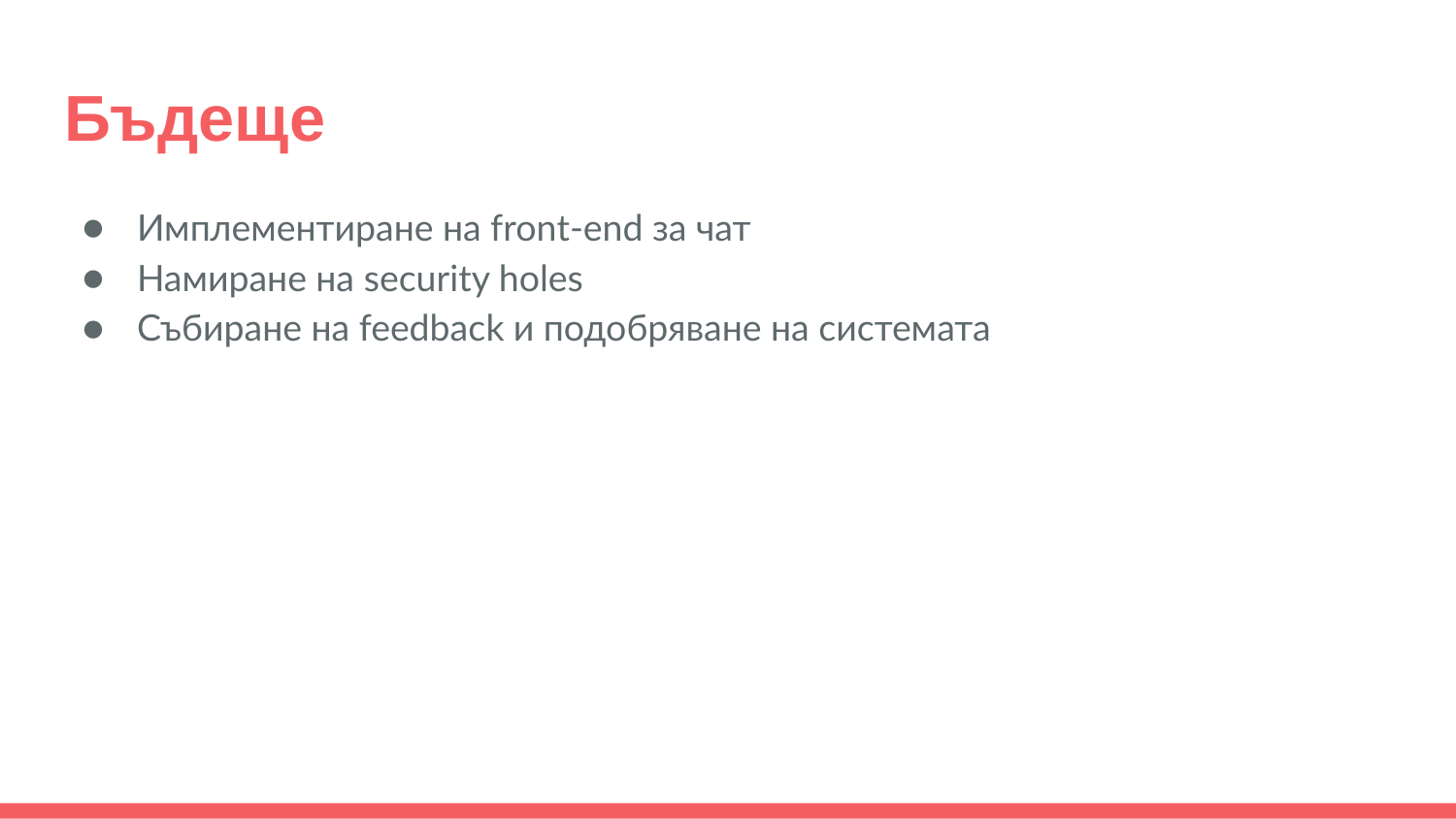

# Бъдеще
Имплементиране на front-end за чат
Намиране на security holes
Събиране на feedback и подобряване на системата